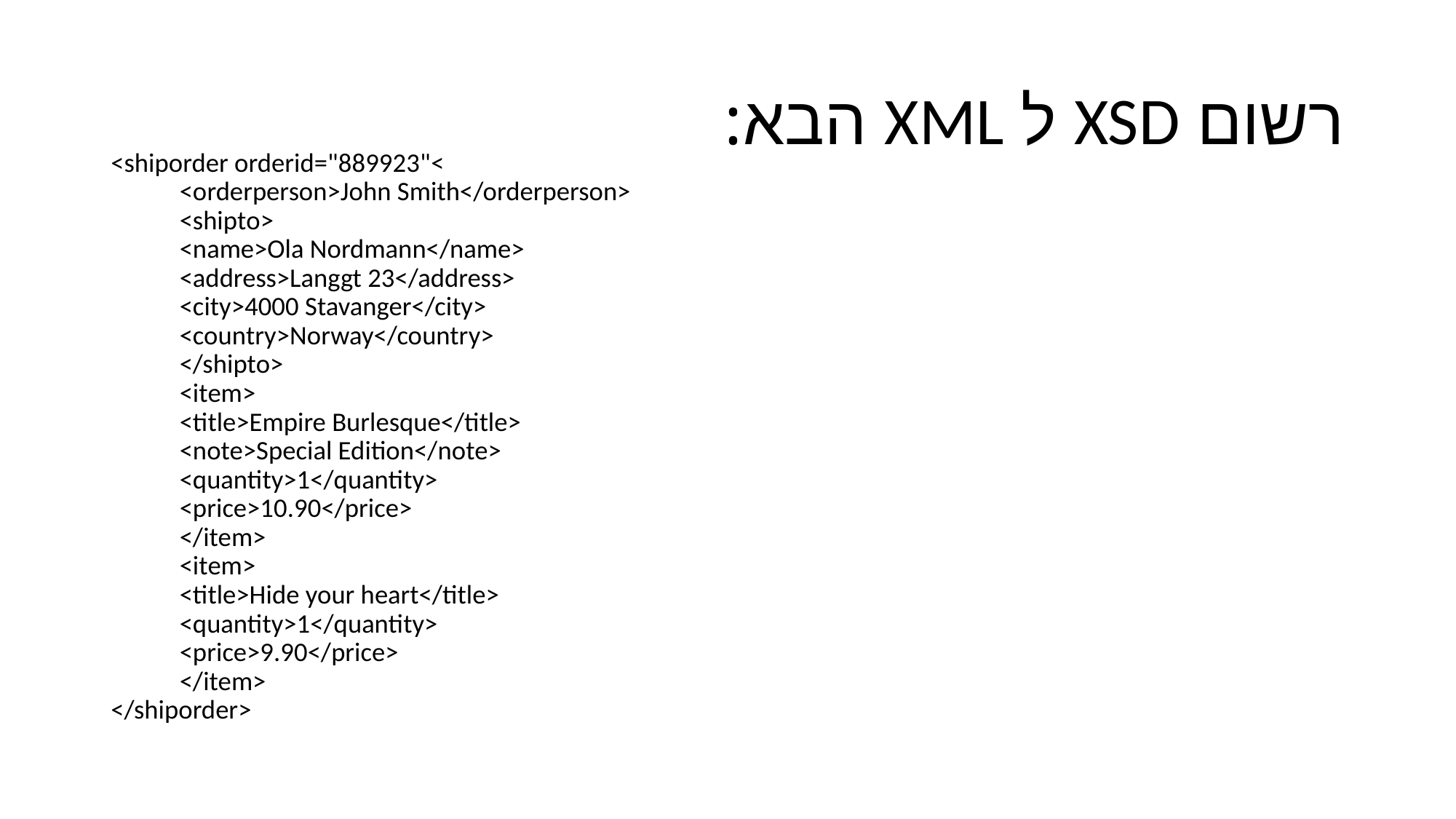

# רשום XSD ל XML הבא:
<shiporder orderid="889923"<
	<orderperson>John Smith</orderperson>
  	<shipto>
    		<name>Ola Nordmann</name>
    		<address>Langgt 23</address>
   		<city>4000 Stavanger</city>
  		<country>Norway</country>
  	</shipto>
  	<item>
    		<title>Empire Burlesque</title>
    		<note>Special Edition</note>
    		<quantity>1</quantity>
    		<price>10.90</price>
  	</item>
  	<item>
    		<title>Hide your heart</title>
    		<quantity>1</quantity>
    		<price>9.90</price>
  	</item>
</shiporder>